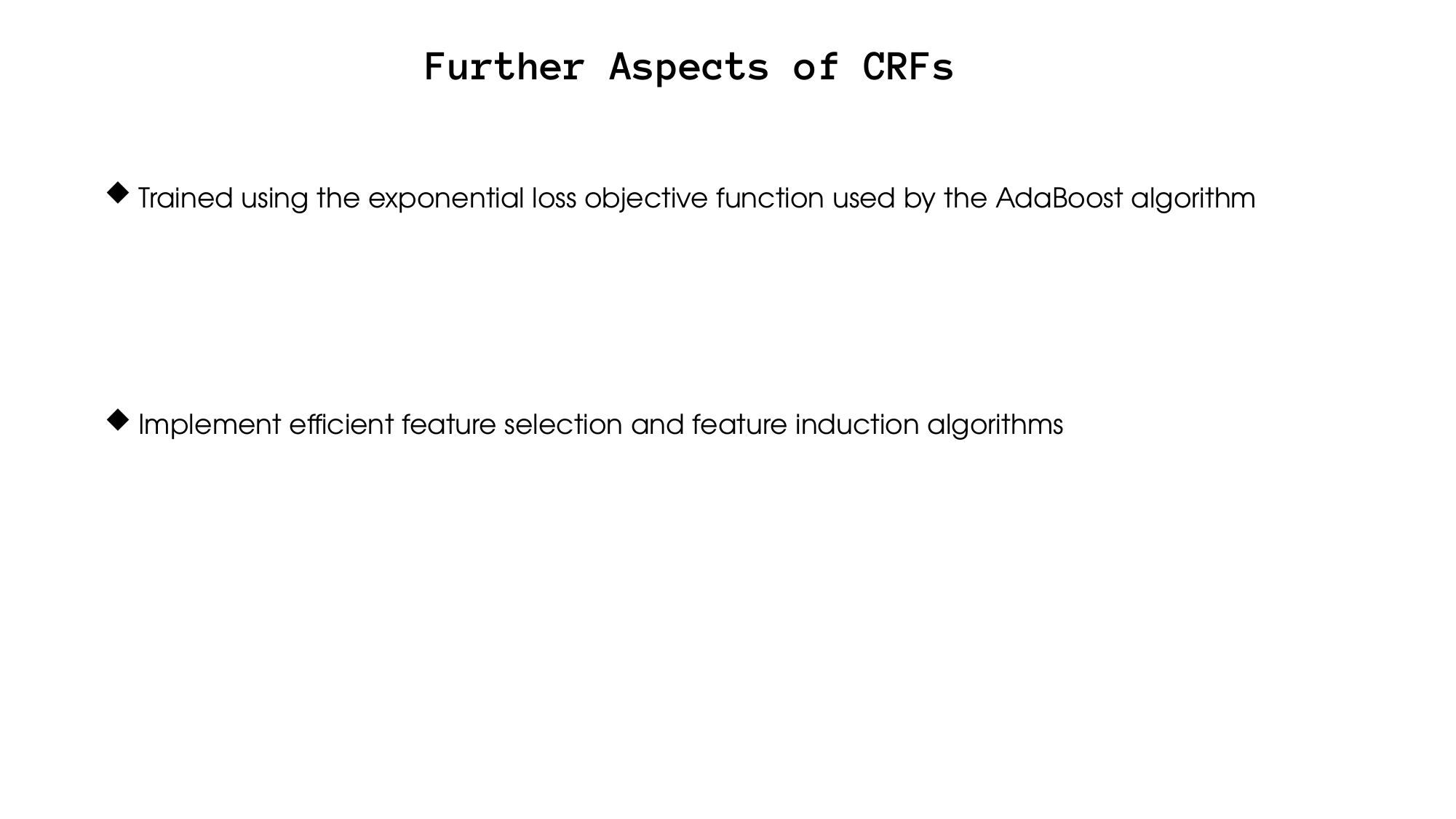

Further Aspects of CRFs
Trained using the exponential loss objective function used by the AdaBoost algorithm
Implement efficient feature selection and feature induction algorithms